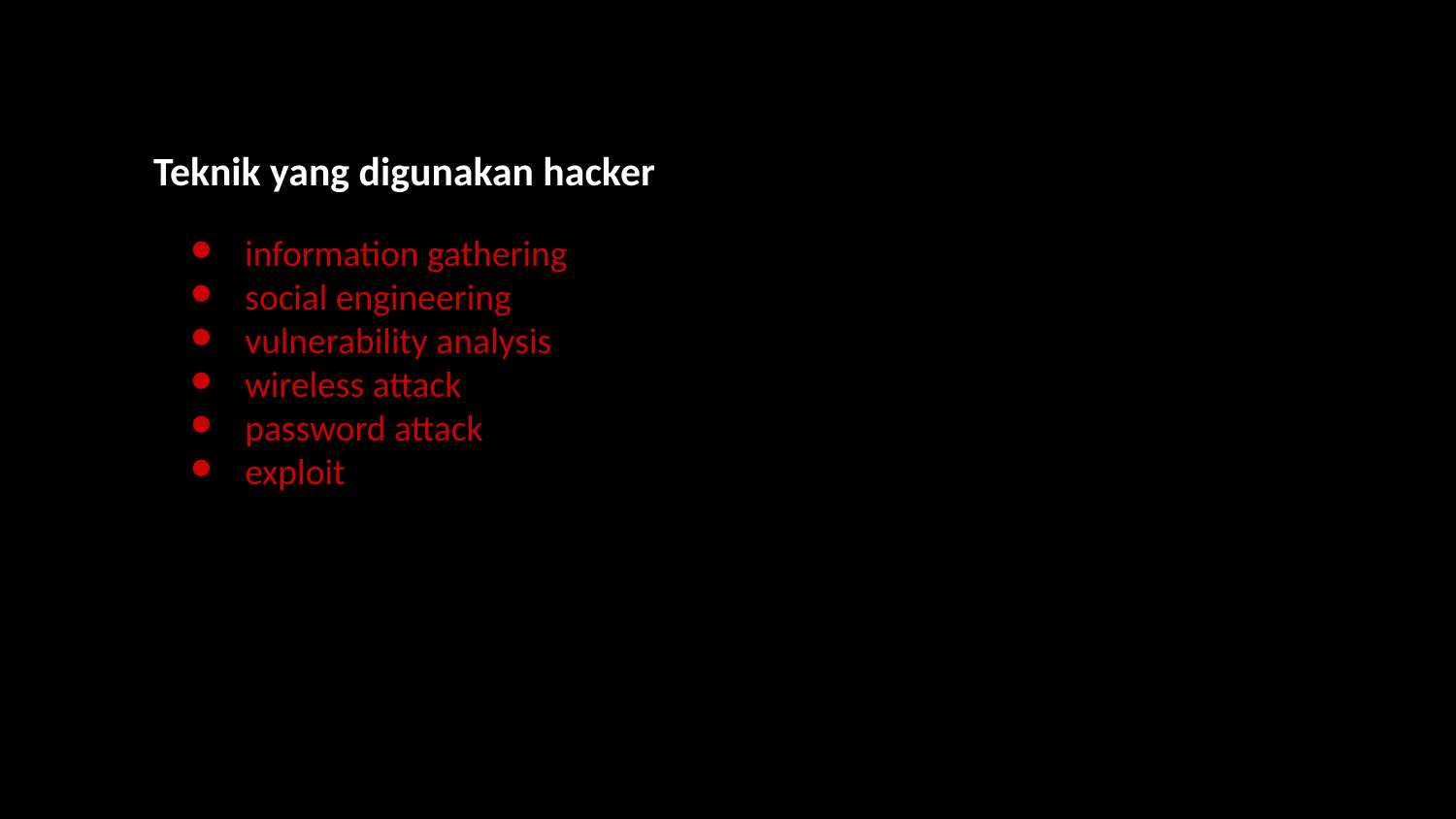

Teknik yang digunakan hacker
information gathering
social engineering
vulnerability analysis
wireless attack
password attack
exploit